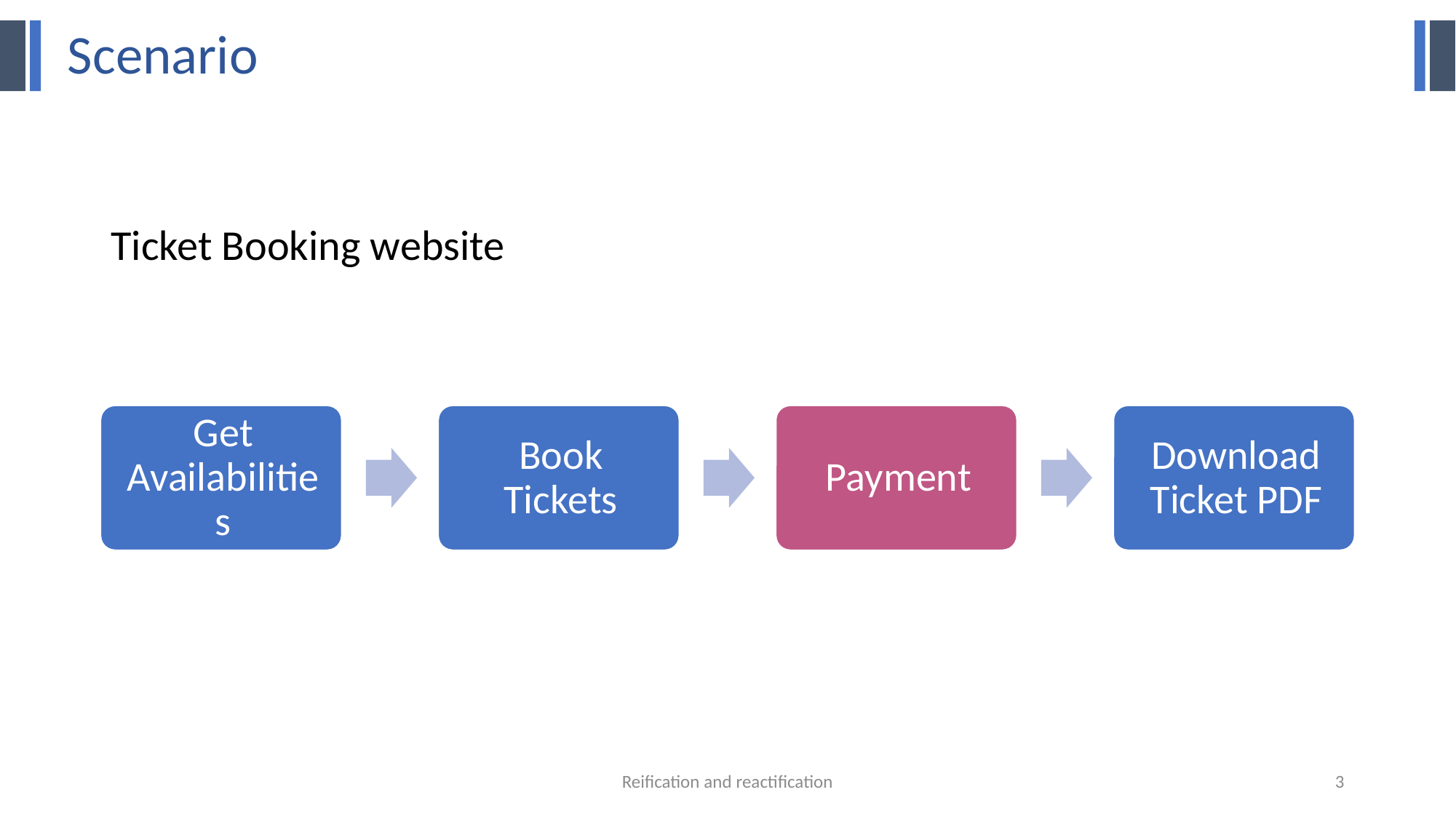

# Scenario

Get Availabilities

Book Tickets

Payment

Download Ticket PDF
Ticket Booking website
Reification and reactification
3